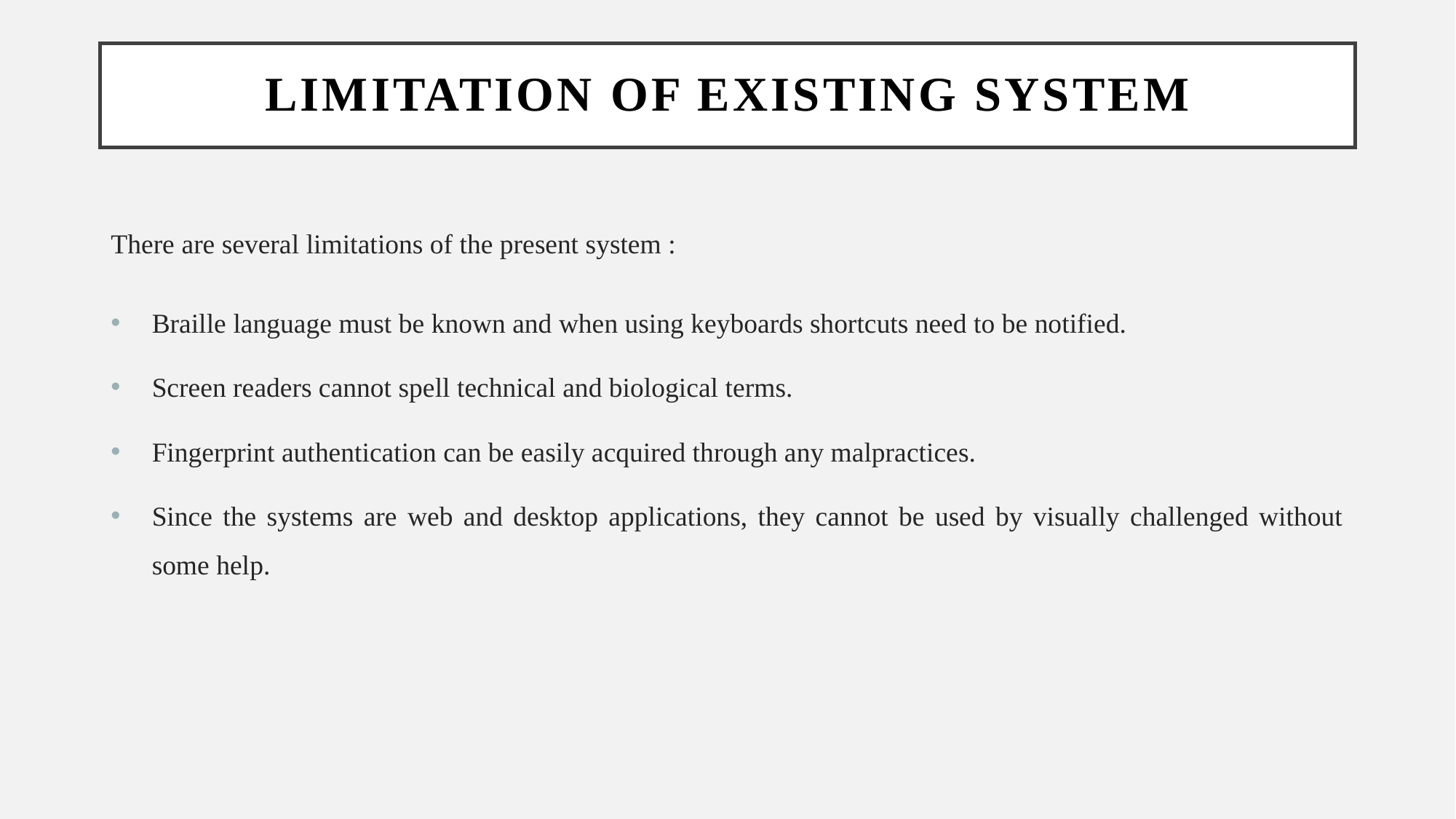

# Limitation of existing system
There are several limitations of the present system :
Braille language must be known and when using keyboards shortcuts need to be notified.
Screen readers cannot spell technical and biological terms.
Fingerprint authentication can be easily acquired through any malpractices.
Since the systems are web and desktop applications, they cannot be used by visually challenged without some help.